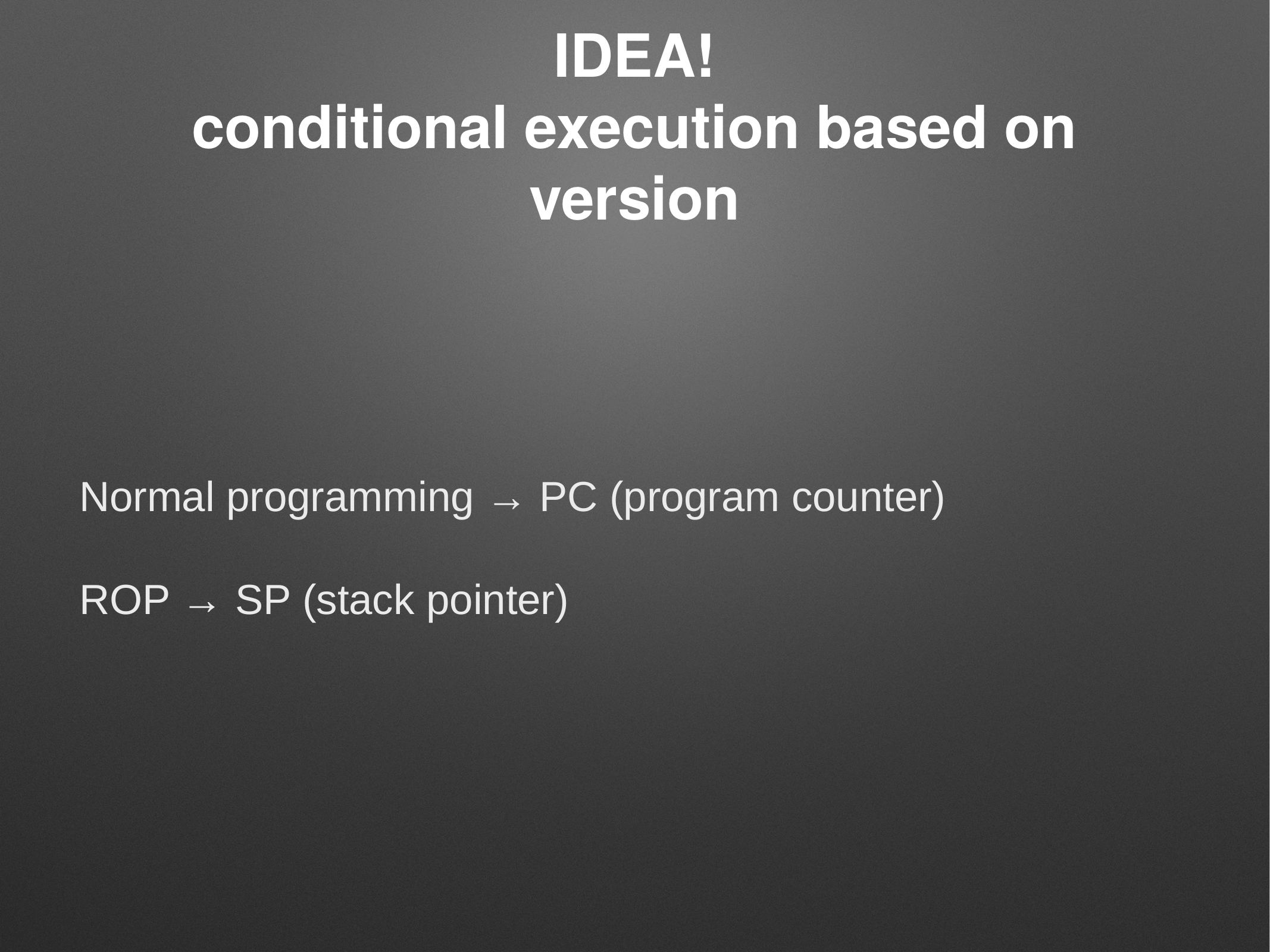

# IDEA!
conditional execution based on version
Normal programming → PC (program counter)
ROP → SP (stack pointer)